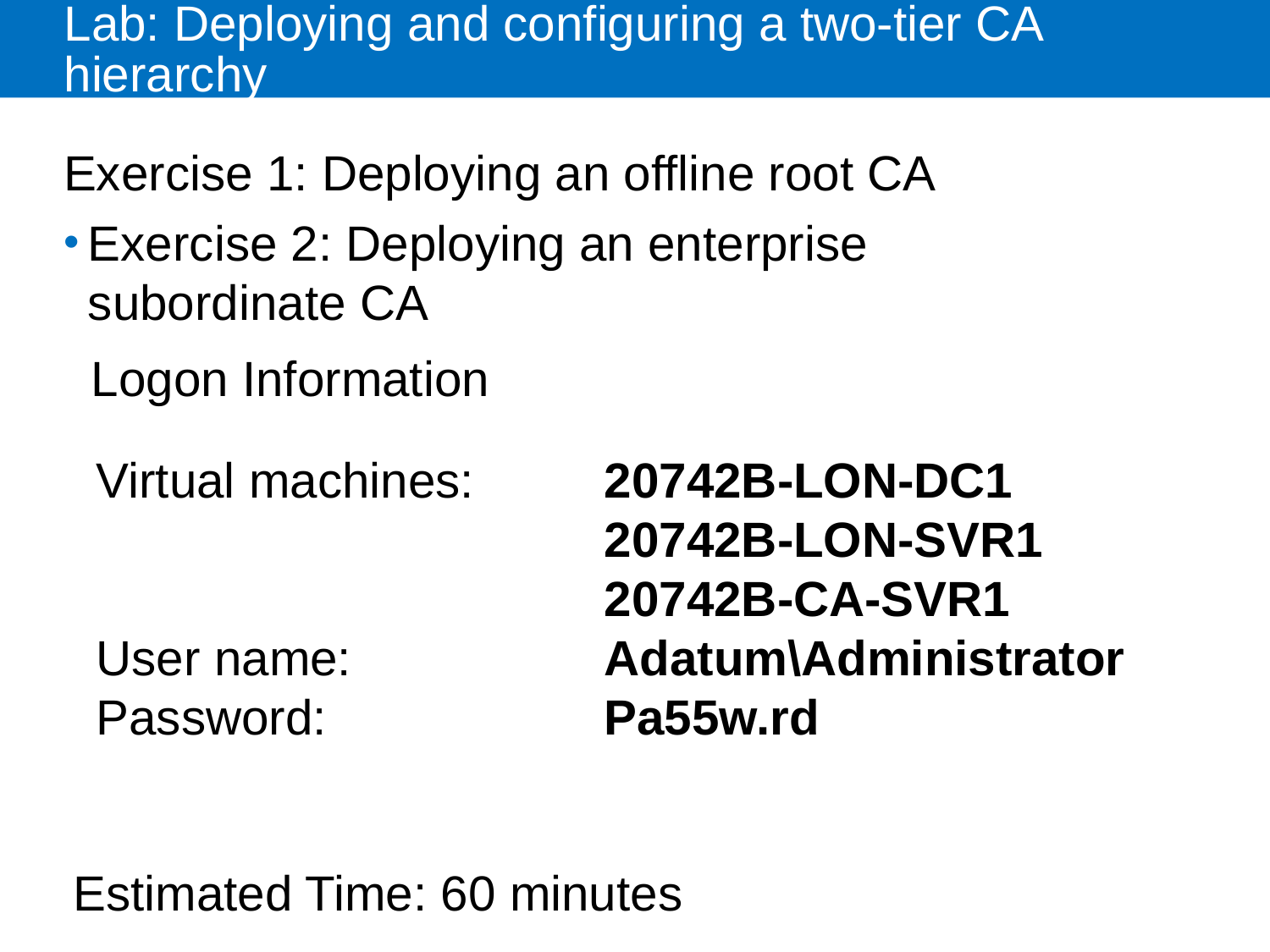

# Lab: Deploying and configuring a two-tier CA hierarchy
Exercise 1: Deploying an offline root CA
Exercise 2: Deploying an enterprise
subordinate CA
Logon Information
Virtual machines: 	20742B-LON-DC1
				20742B-LON-SVR1
				20742B-CA-SVR1
User name: 		Adatum\Administrator
Password: 			Pa55w.rd
Estimated Time: 60 minutes